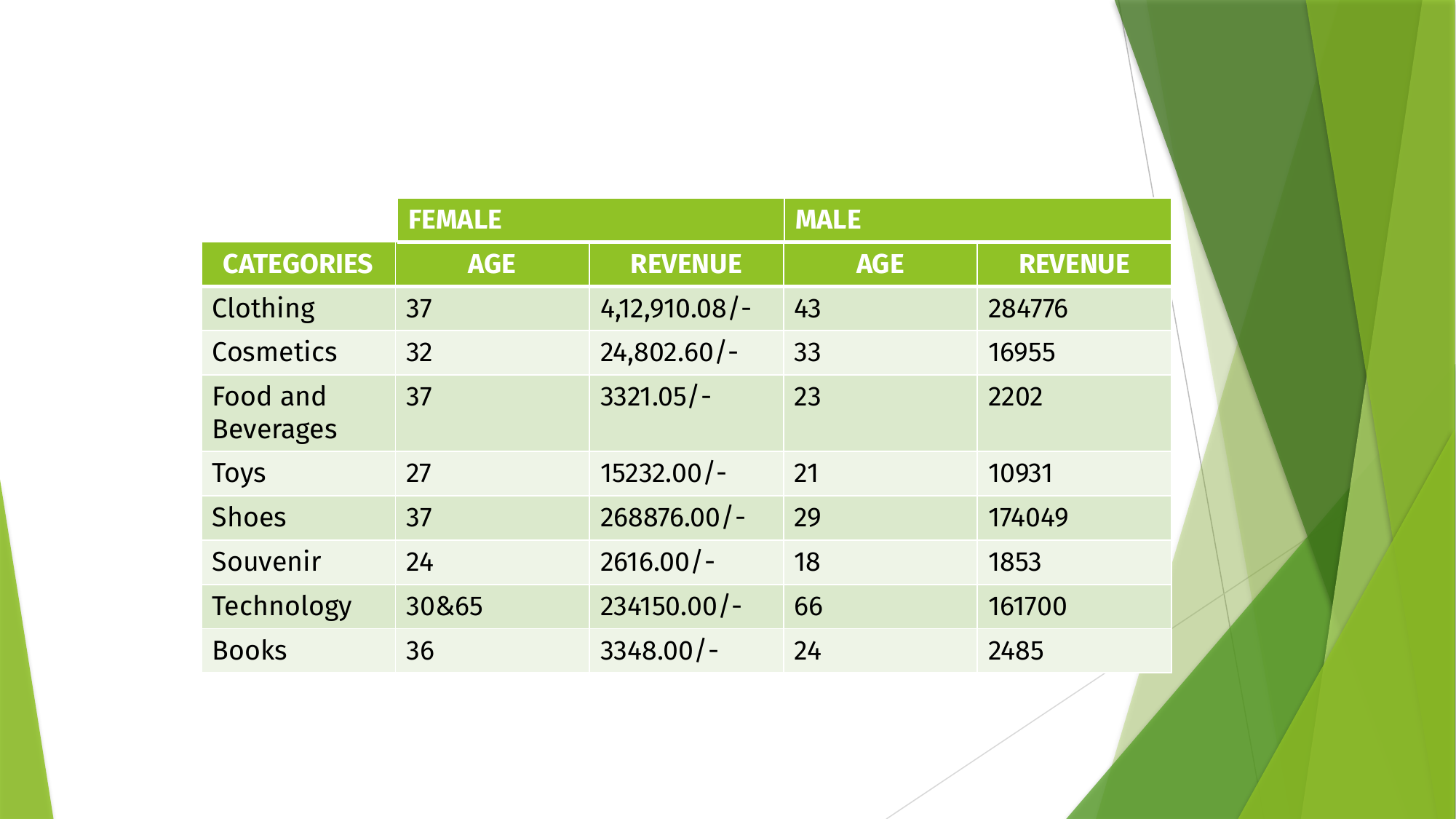

But as all know that age plays a crucial role for business. So which particular age with respect to gender gave more revenue in which category in following table:-
                                          |               FEMALE                        |                   MALE                       |
#
| FEMALE | MALE |
| --- | --- |
| CATEGORIES | AGE | REVENUE | AGE | REVENUE |
| --- | --- | --- | --- | --- |
| Clothing | 37 | 4,12,910.08/- | 43 | 284776 |
| Cosmetics | 32 | 24,802.60/- | 33 | 16955 |
| Food and Beverages | 37 | 3321.05/- | 23 | 2202 |
| Toys | 27 | 15232.00/- | 21 | 10931 |
| Shoes | 37 | 268876.00/- | 29 | 174049 |
| Souvenir | 24 | 2616.00/- | 18 | 1853 |
| Technology | 30&65 | 234150.00/- | 66 | 161700 |
| Books | 36 | 3348.00/- | 24 | 2485 |